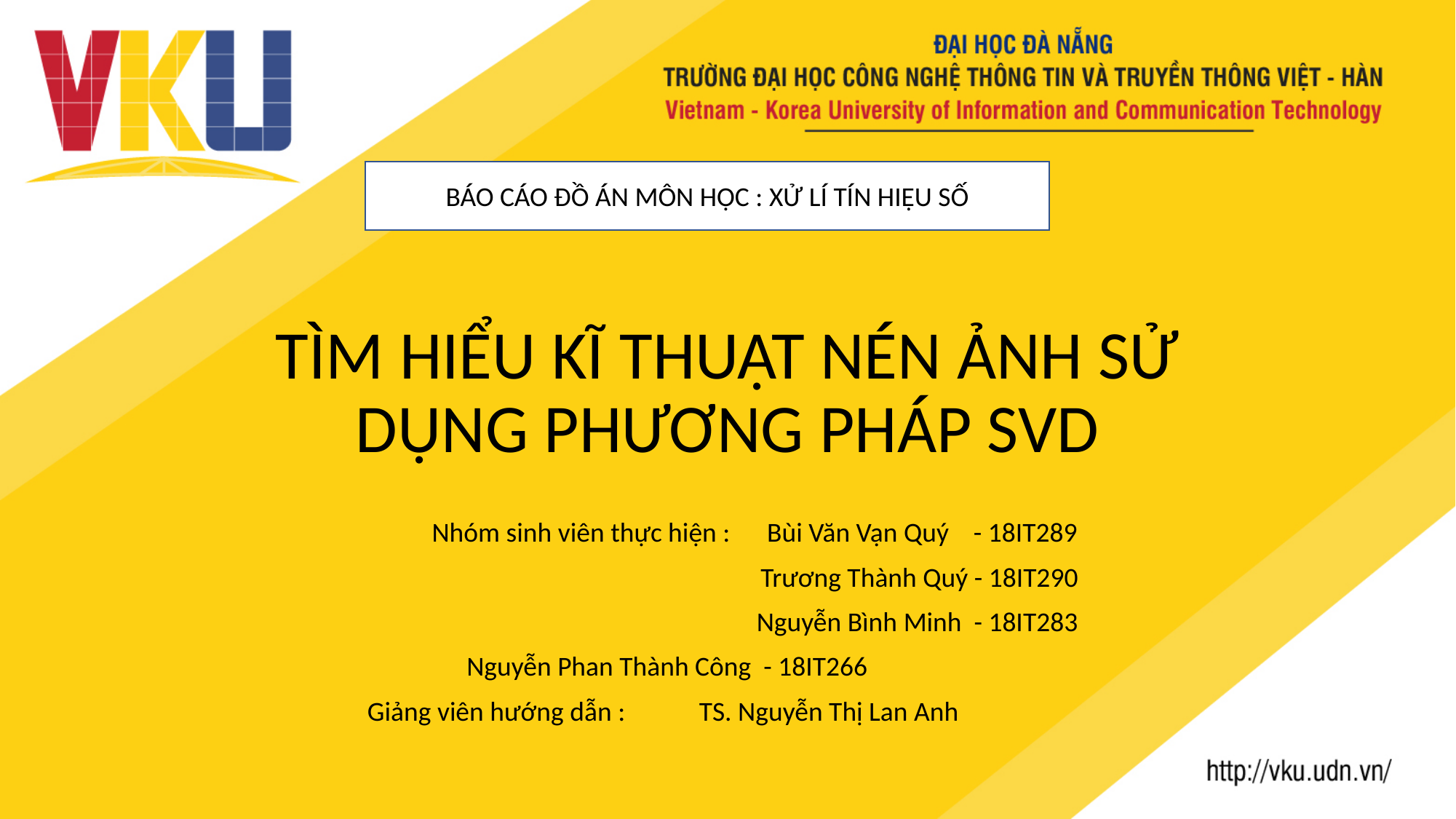

BÁO CÁO ĐỒ ÁN MÔN HỌC : XỬ LÍ TÍN HIỆU SỐ
# TÌM HIỂU KĨ THUẬT NÉN ẢNH SỬ DỤNG PHƯƠNG PHÁP SVD
Nhóm sinh viên thực hiện :      Bùi Văn Vạn Quý    - 18IT289
Trương Thành Quý - 18IT290
Nguyễn Bình Minh  - 18IT283
Nguyễn Phan Thành Công  - 18IT266
     Giảng viên hướng dẫn :            TS. Nguyễn Thị Lan Anh